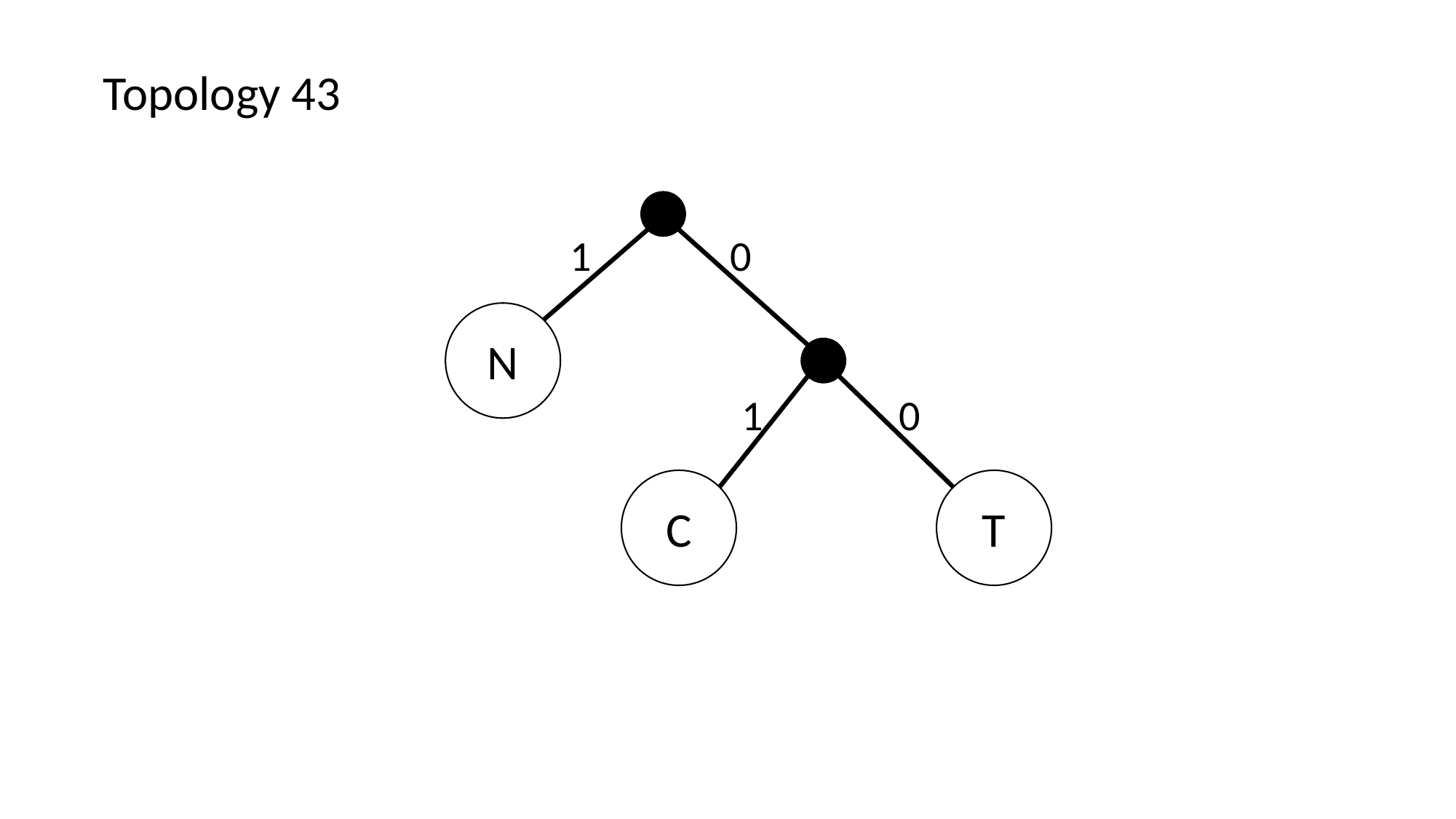

Topology 43

1
0
N

1
0
T
C